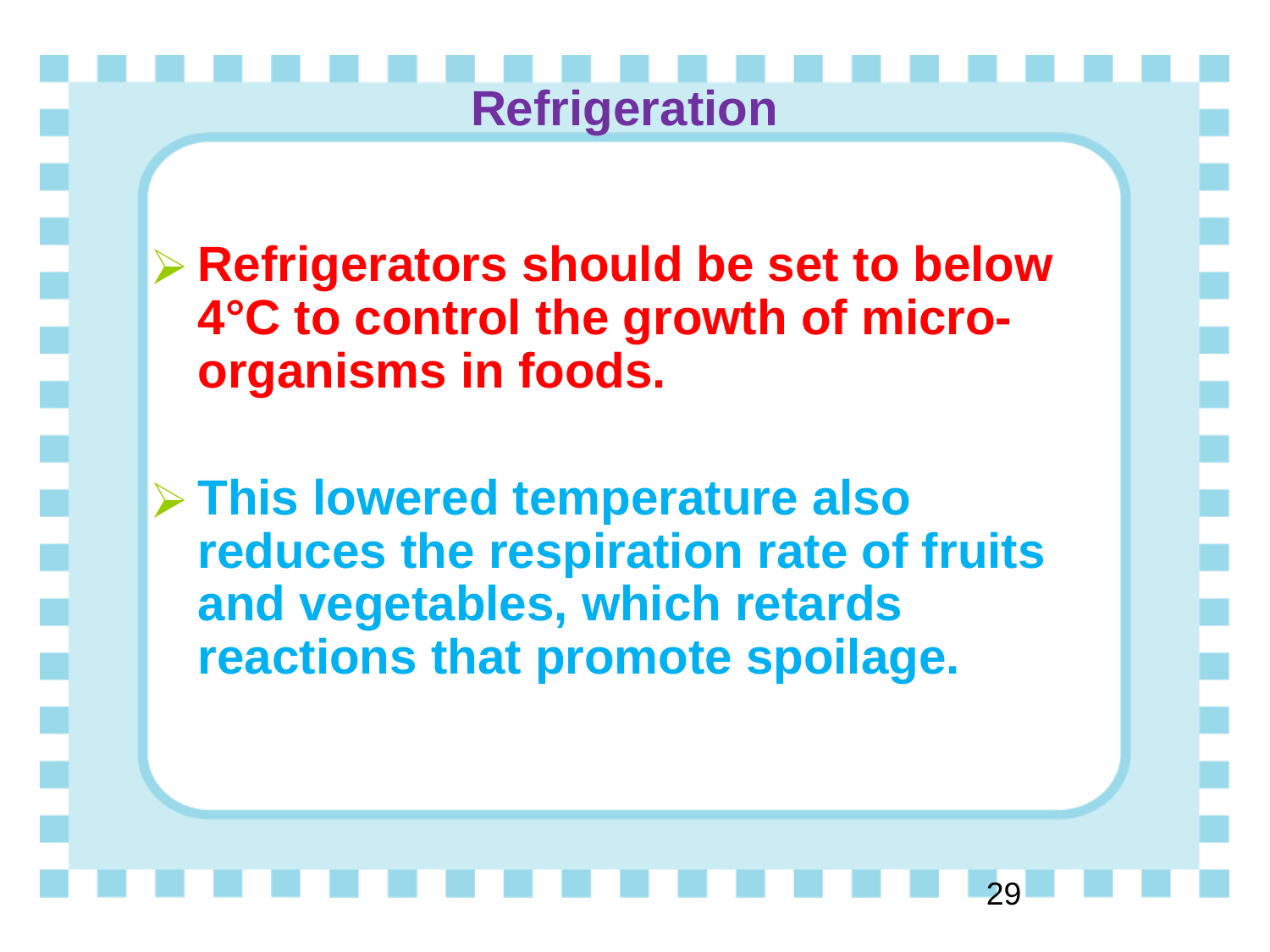

# Refrigeration
Refrigerators should be set to below 4°C to control the growth of micro-organisms in foods.

This lowered temperature also reduces the respiration rate of fruits and vegetables, which retards reactions that promote spoilage.
29